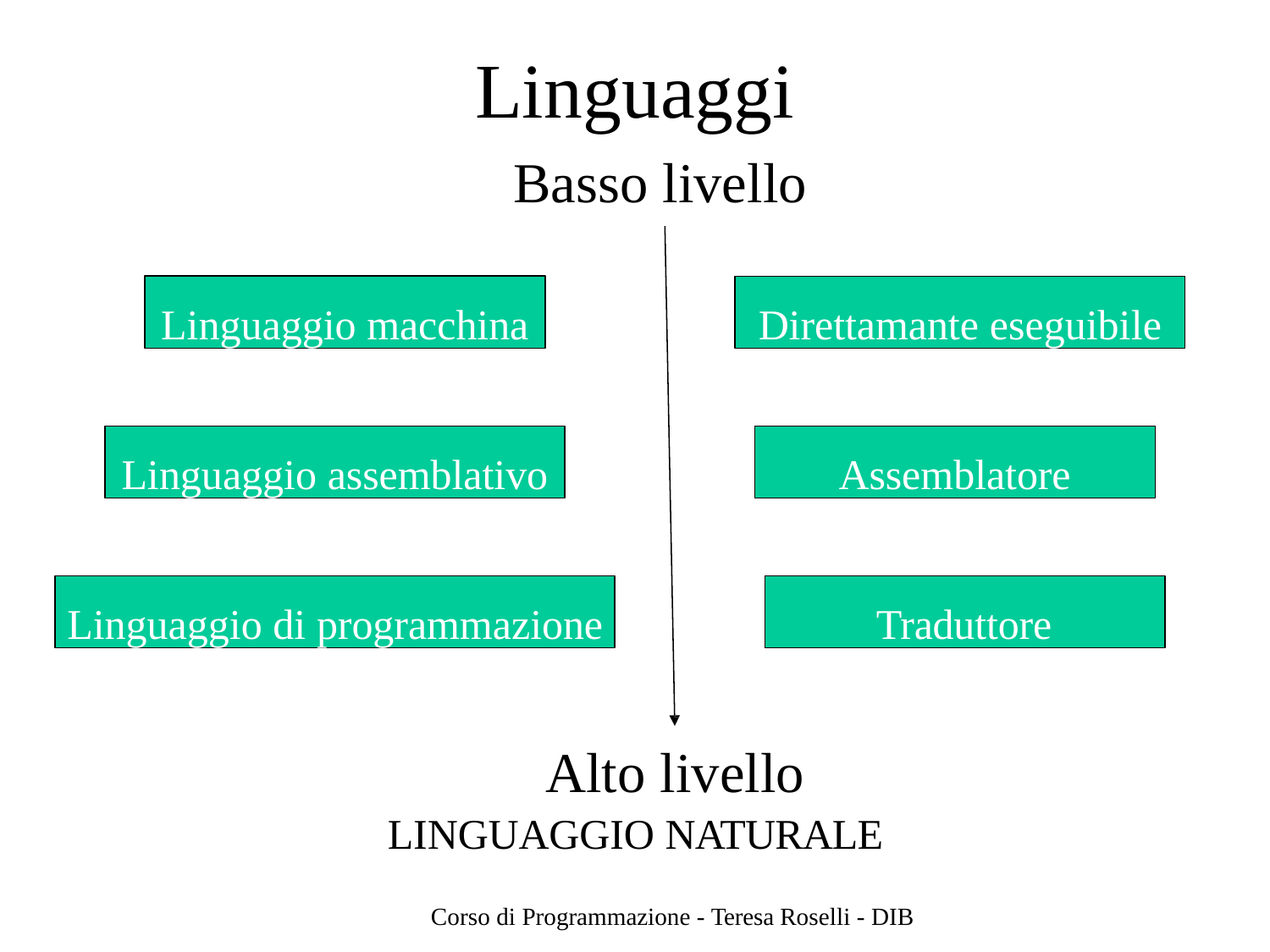

# Linguaggi
Basso livello

Linguaggio macchina
Direttamante eseguibile
Linguaggio assemblativo
Assemblatore
Linguaggio di programmazione
Traduttore
Alto livello
LINGUAGGIO NATURALE
Corso di Programmazione - Teresa Roselli - DIB